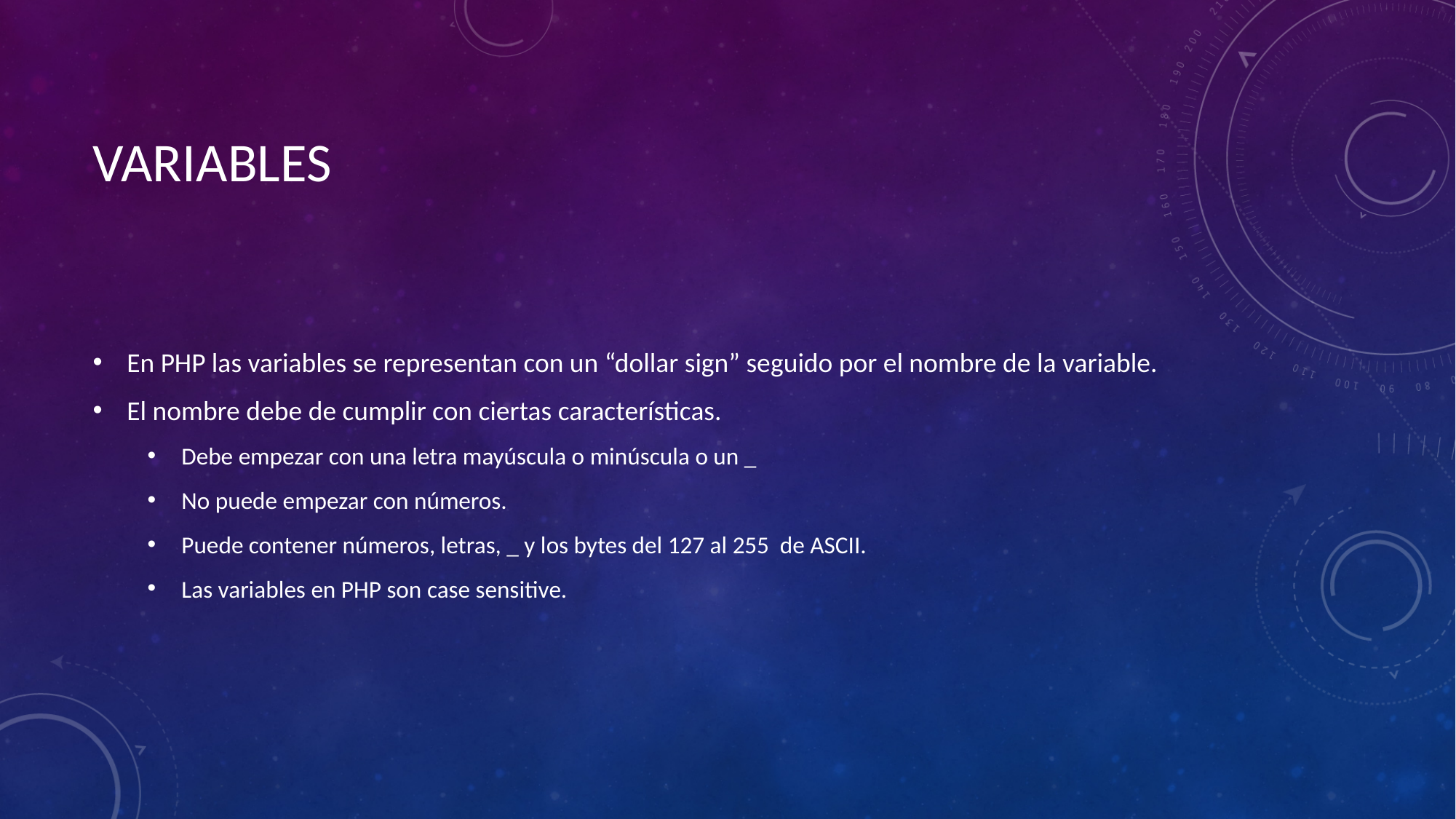

# Variables
En PHP las variables se representan con un “dollar sign” seguido por el nombre de la variable.
El nombre debe de cumplir con ciertas características.
Debe empezar con una letra mayúscula o minúscula o un _
No puede empezar con números.
Puede contener números, letras, _ y los bytes del 127 al 255  de ASCII.
Las variables en PHP son case sensitive.